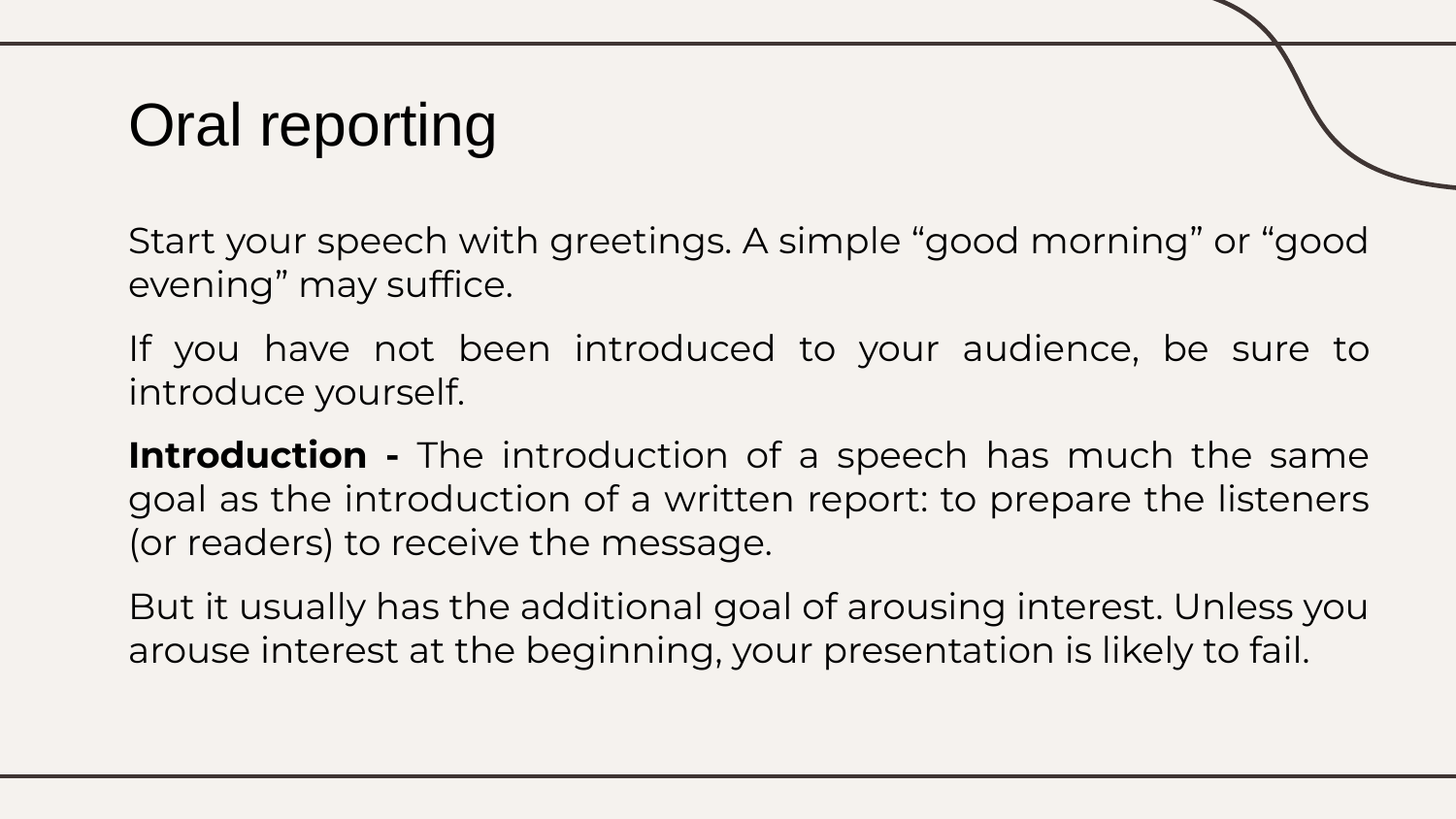

# Oral reporting
Start your speech with greetings. A simple “good morning” or “good evening” may suffice.
If you have not been introduced to your audience, be sure to introduce yourself.
Introduction - The introduction of a speech has much the same goal as the introduction of a written report: to prepare the listeners (or readers) to receive the message.
But it usually has the additional goal of arousing interest. Unless you arouse interest at the beginning, your presentation is likely to fail.